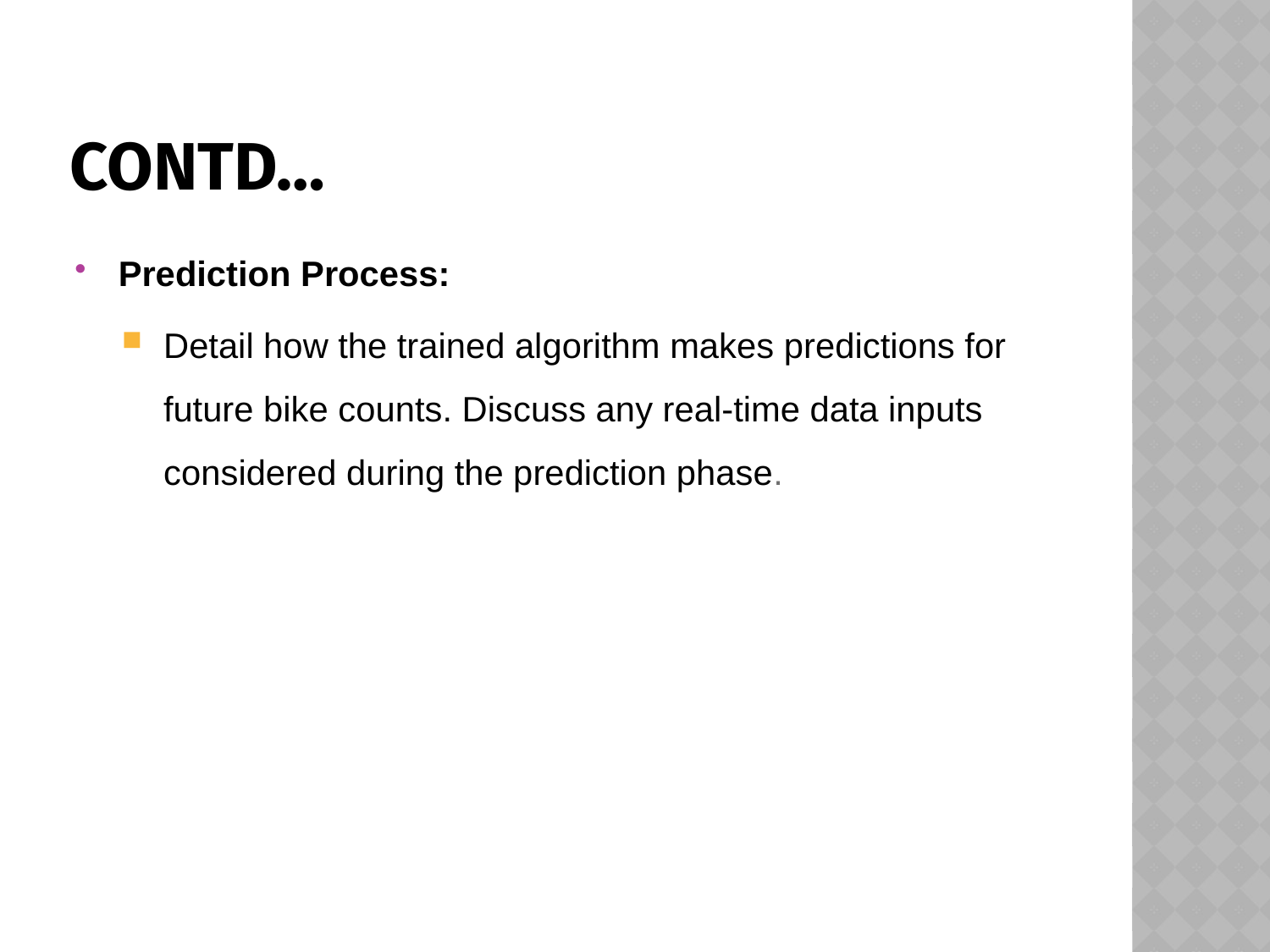

# CONTD…
Prediction Process:
Detail how the trained algorithm makes predictions for future bike counts. Discuss any real-time data inputs considered during the prediction phase.